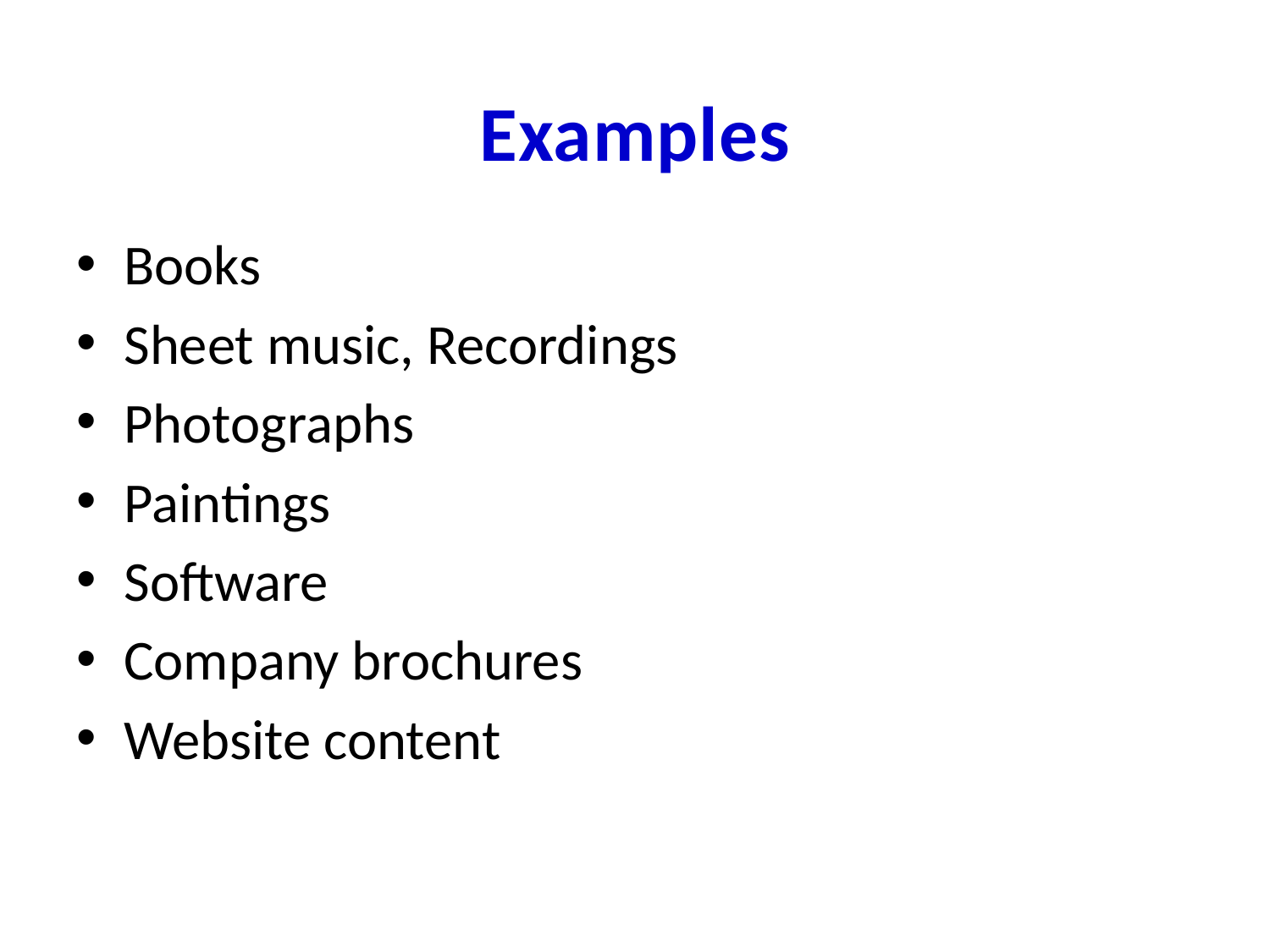

# Examples
Books
Sheet music, Recordings
Photographs
Paintings
Software
Company brochures
Website content